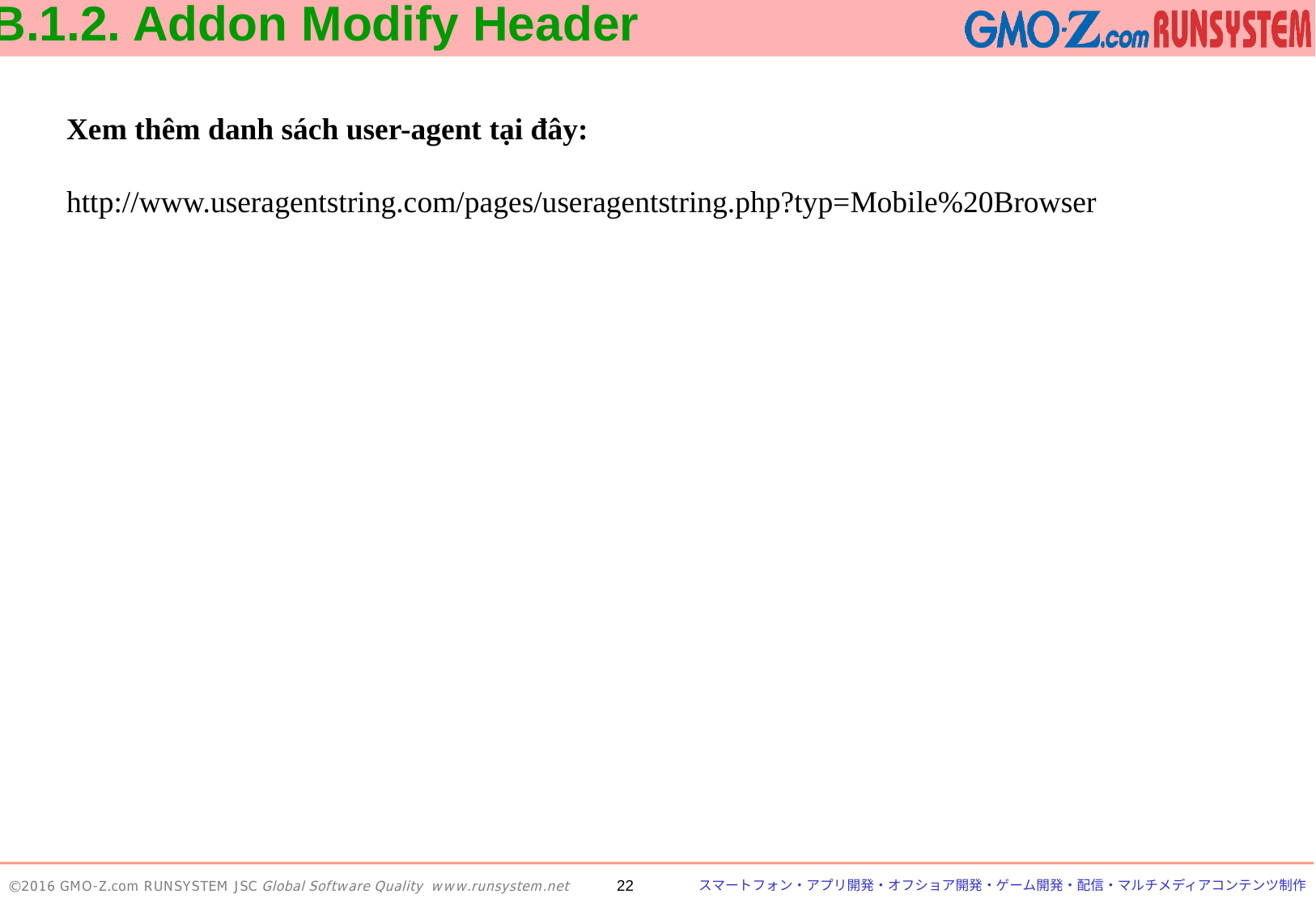

B.1.2. Addon Modify Header
Xem thêm danh sách user-agent tại đây:

http://www.useragentstring.com/pages/useragentstring.php?typ=Mobile%20Browser